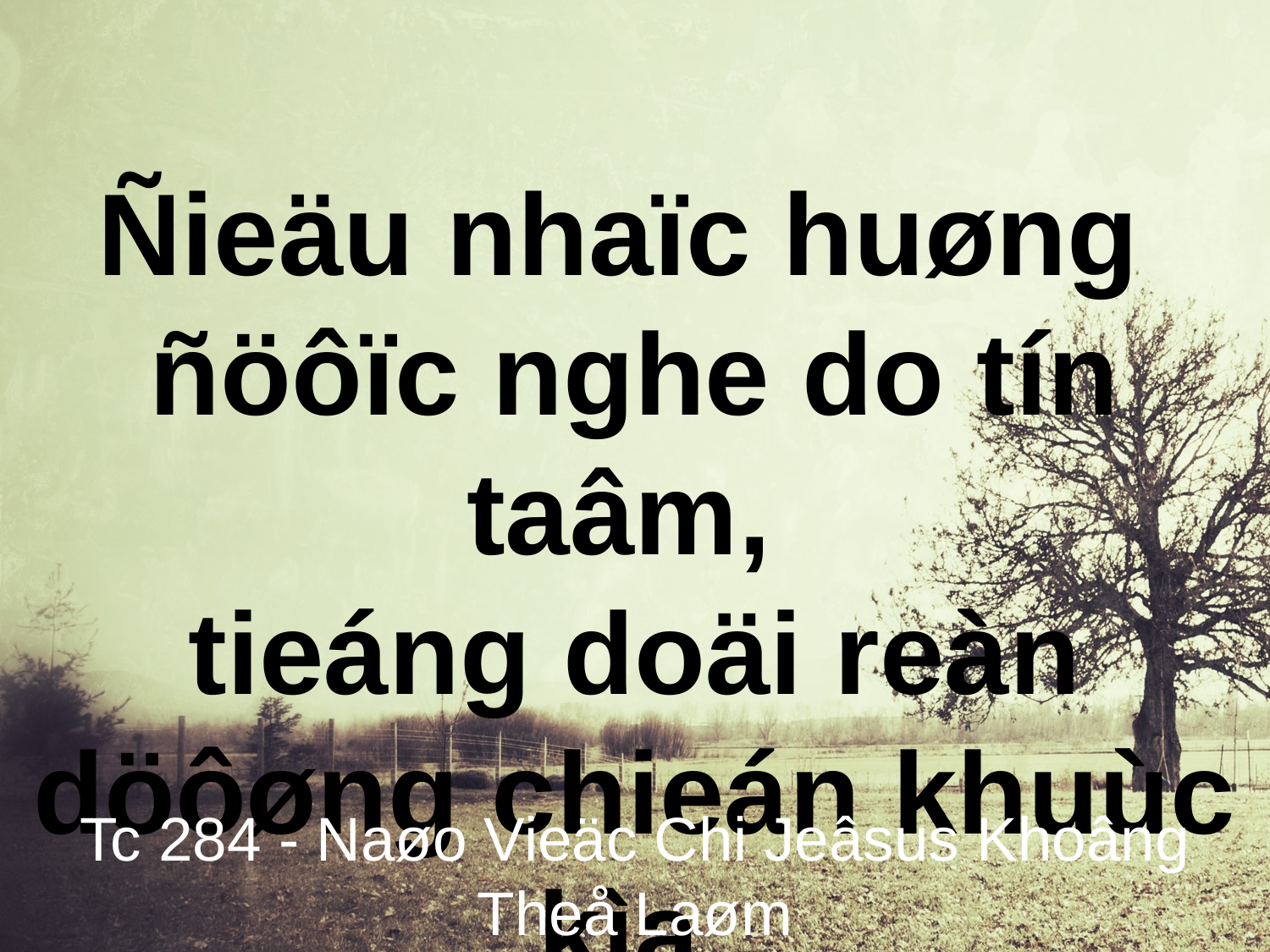

Ñieäu nhaïc huøng
ñöôïc nghe do tín taâm,
tieáng doäi reàn döôøng chieán khuùc kìa.
Tc 284 - Naøo Vieäc Chi Jeâsus Khoâng Theå Laøm